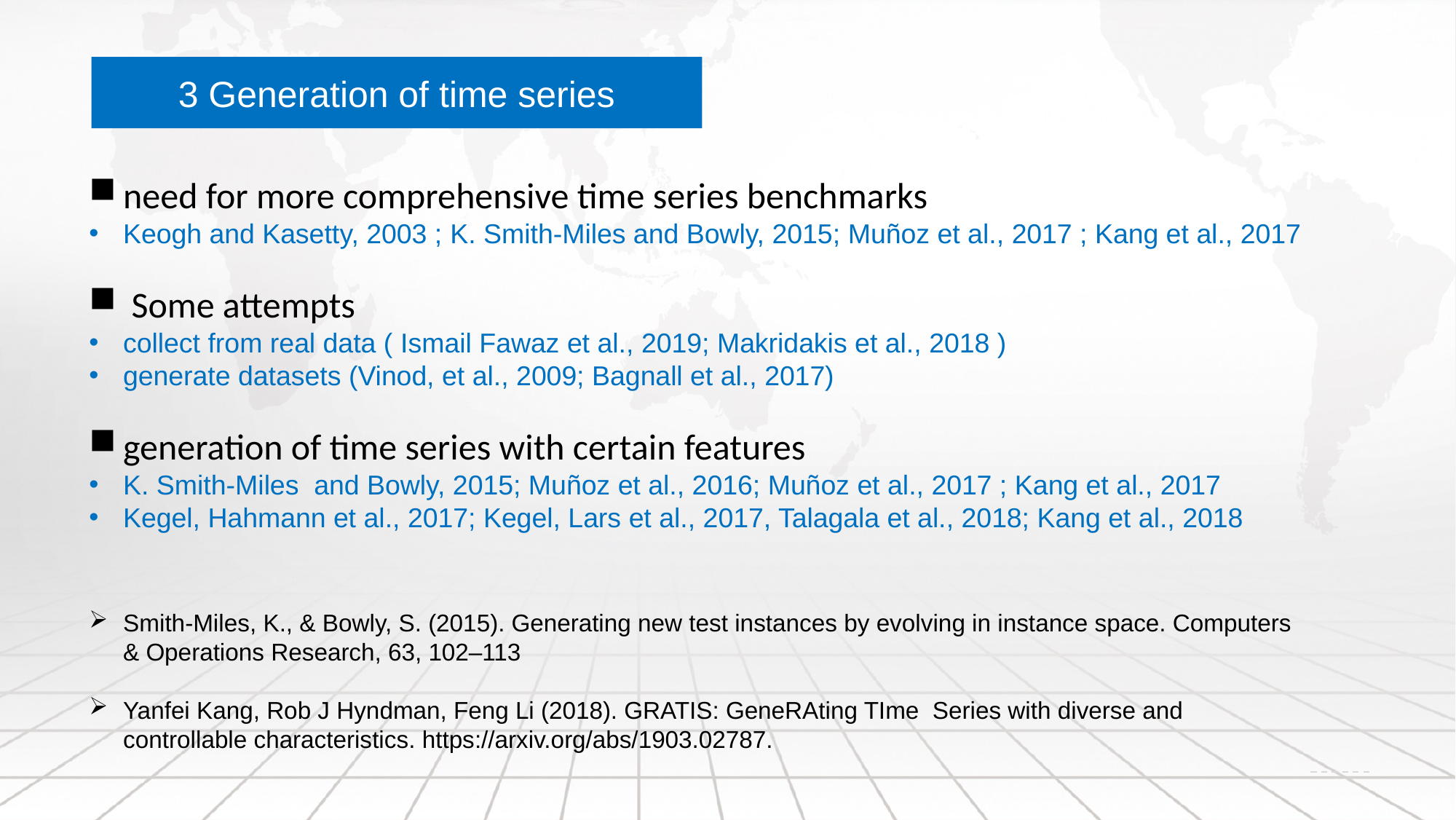

3 Generation of time series
need for more comprehensive time series benchmarks
Keogh and Kasetty, 2003 ; K. Smith-Miles and Bowly, 2015; Muñoz et al., 2017 ; Kang et al., 2017

 Some attempts
collect from real data ( Ismail Fawaz et al., 2019; Makridakis et al., 2018 )
generate datasets (Vinod, et al., 2009; Bagnall et al., 2017)

generation of time series with certain features
K. Smith-Miles  and Bowly, 2015; Muñoz et al., 2016; Muñoz et al., 2017 ; Kang et al., 2017
Kegel, Hahmann et al., 2017; Kegel, Lars et al., 2017, Talagala et al., 2018; Kang et al., 2018

Smith-Miles, K., & Bowly, S. (2015). Generating new test instances by evolving in instance space. Computers & Operations Research, 63, 102–113

Yanfei Kang, Rob J Hyndman, Feng Li (2018). GRATIS: GeneRAting TIme  Series with diverse and controllable characteristics. https://arxiv.org/abs/1903.02787.